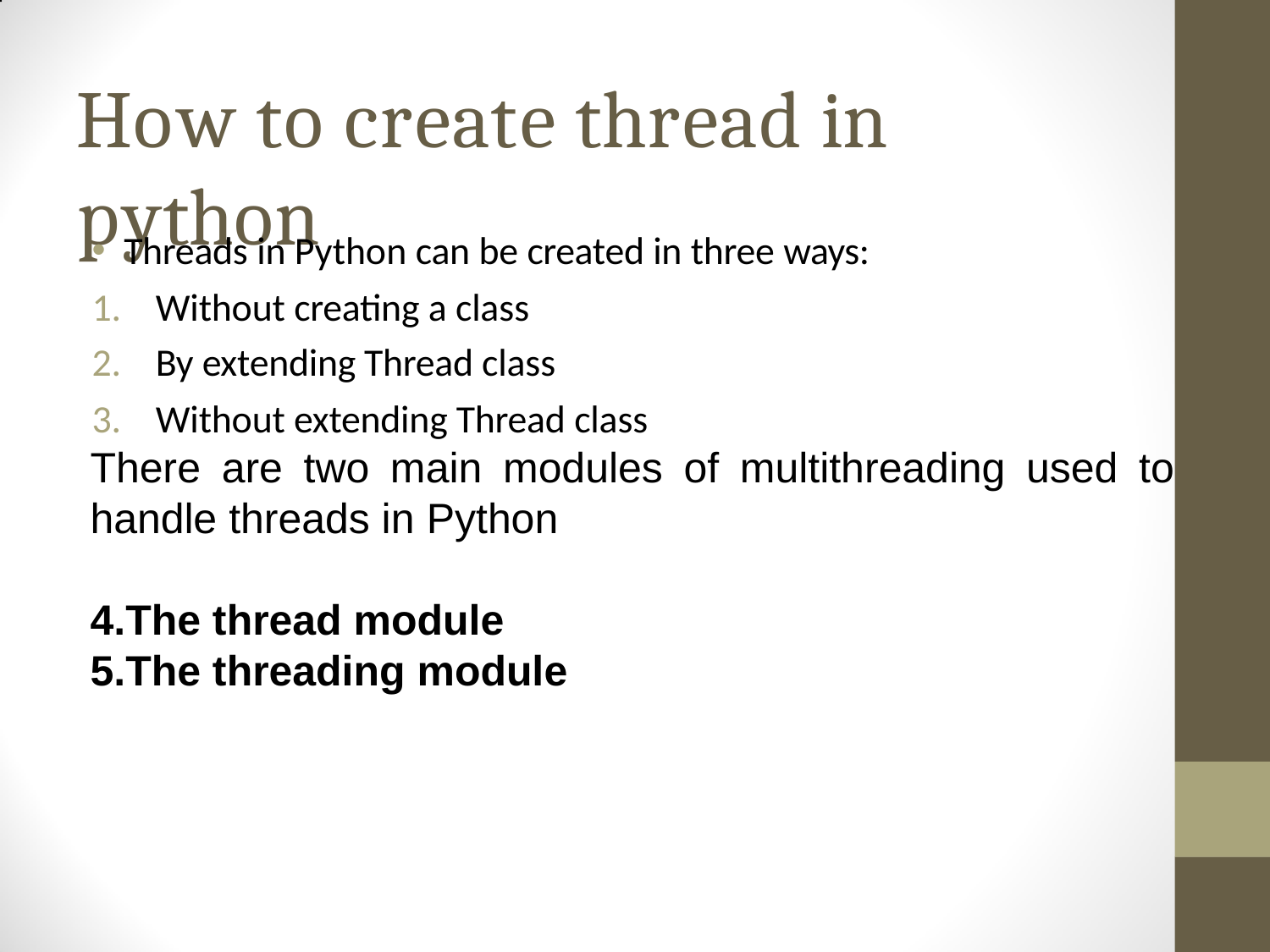

# How to create thread in python
Threads in Python can be created in three ways:
Without creating a class
By extending Thread class
Without extending Thread class
There are two main modules of multithreading used to handle threads in Python

The thread module
The threading module